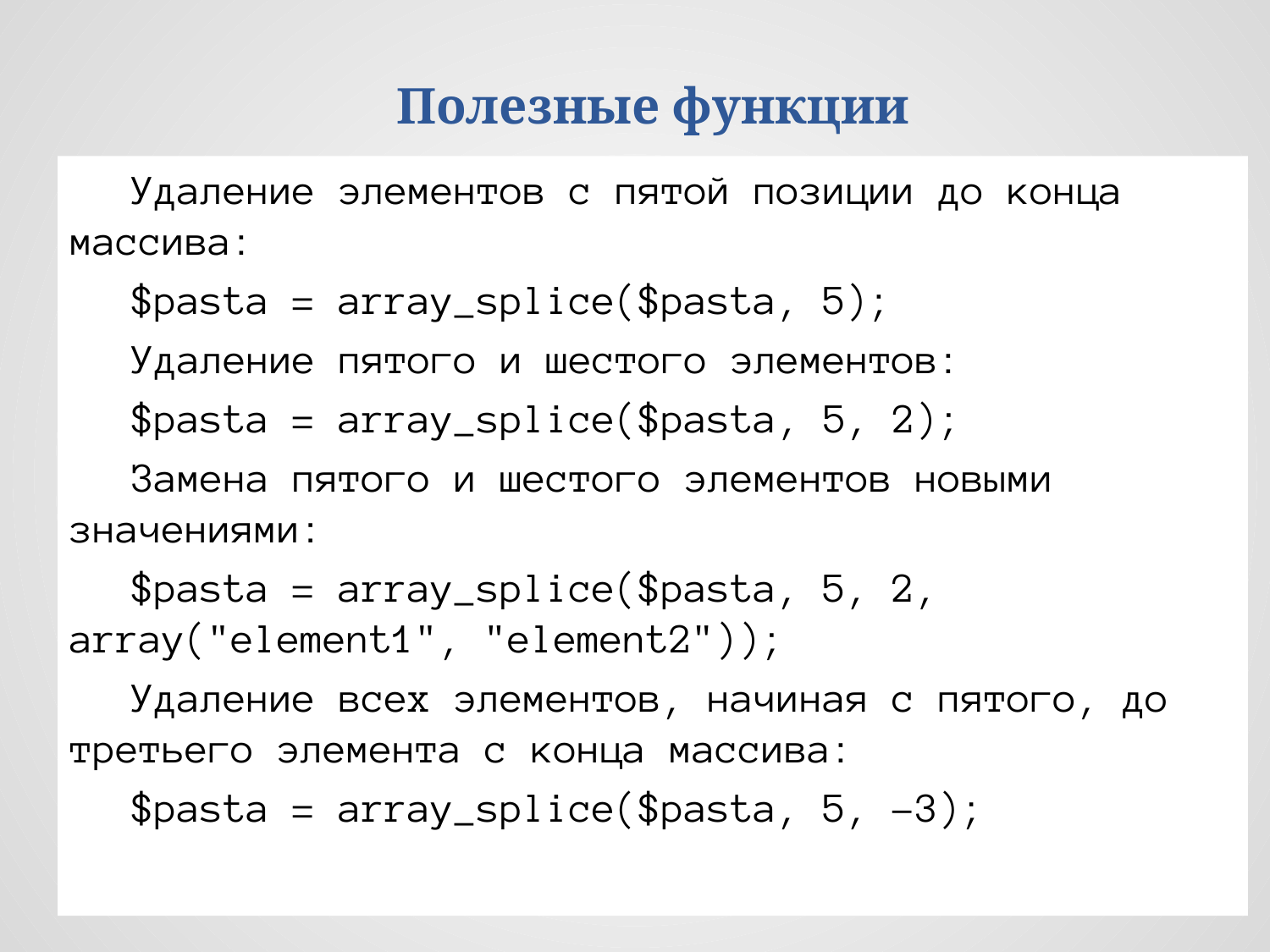

Полезные функции
Удаление элементов с пятой позиции до конца массива:
$pasta = array_splice($pasta, 5);
Удаление пятого и шестого элементов:
$pasta = array_splice($pasta, 5, 2);
Замена пятого и шестого элементов новыми значениями:
$pasta = array_splice($pasta, 5, 2, array("element1", "element2"));
Удаление всех элементов, начиная с пятого, до третьего элемента с конца массива:
$pasta = array_splice($pasta, 5, -3);